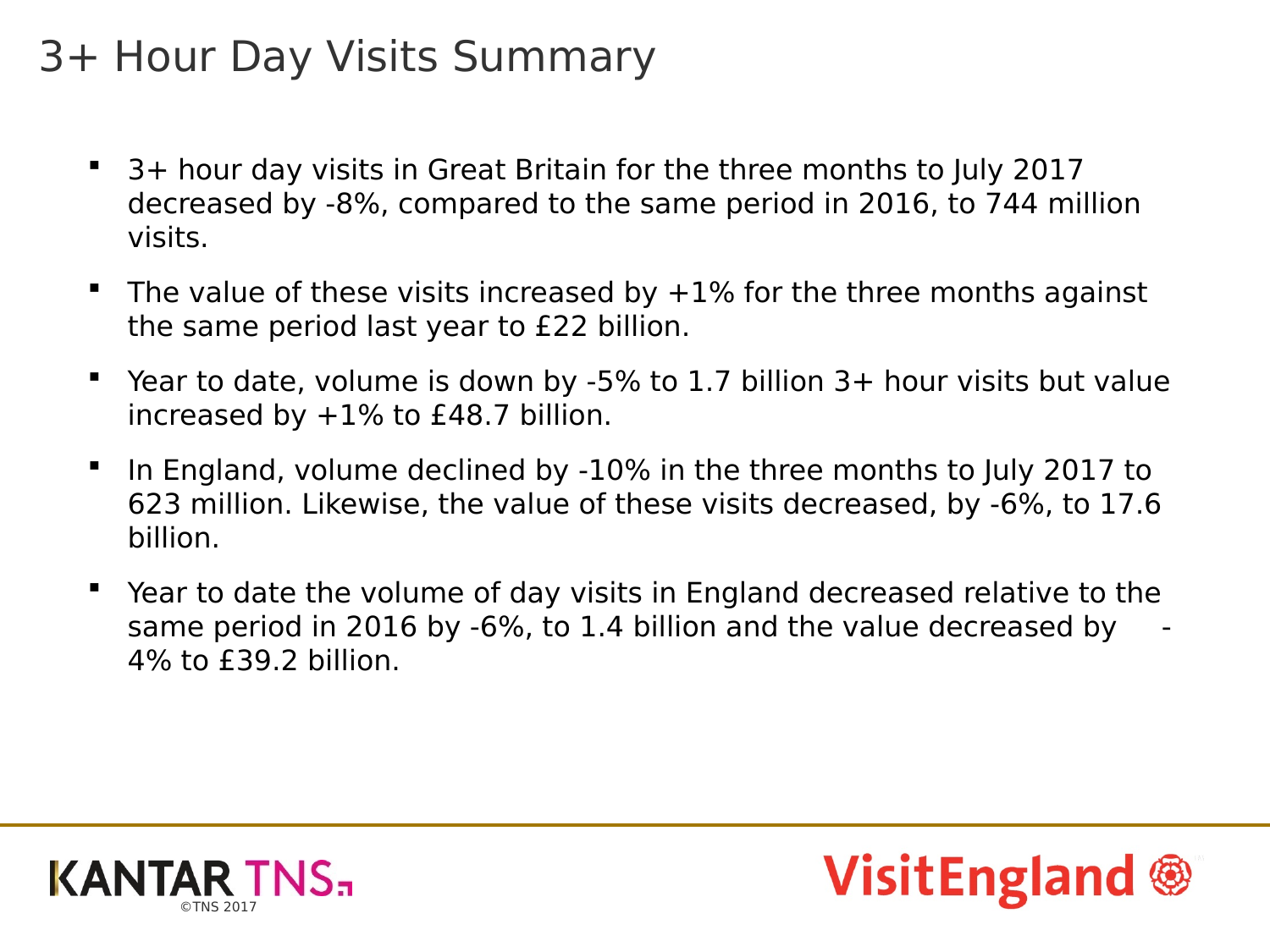

# 3+ Hour Day Visits Summary
3+ hour day visits in Great Britain for the three months to July 2017 decreased by -8%, compared to the same period in 2016, to 744 million visits.
The value of these visits increased by +1% for the three months against the same period last year to £22 billion.
Year to date, volume is down by -5% to 1.7 billion 3+ hour visits but value increased by +1% to £48.7 billion.
In England, volume declined by -10% in the three months to July 2017 to 623 million. Likewise, the value of these visits decreased, by -6%, to 17.6 billion.
Year to date the volume of day visits in England decreased relative to the same period in 2016 by -6%, to 1.4 billion and the value decreased by     -4% to £39.2 billion.